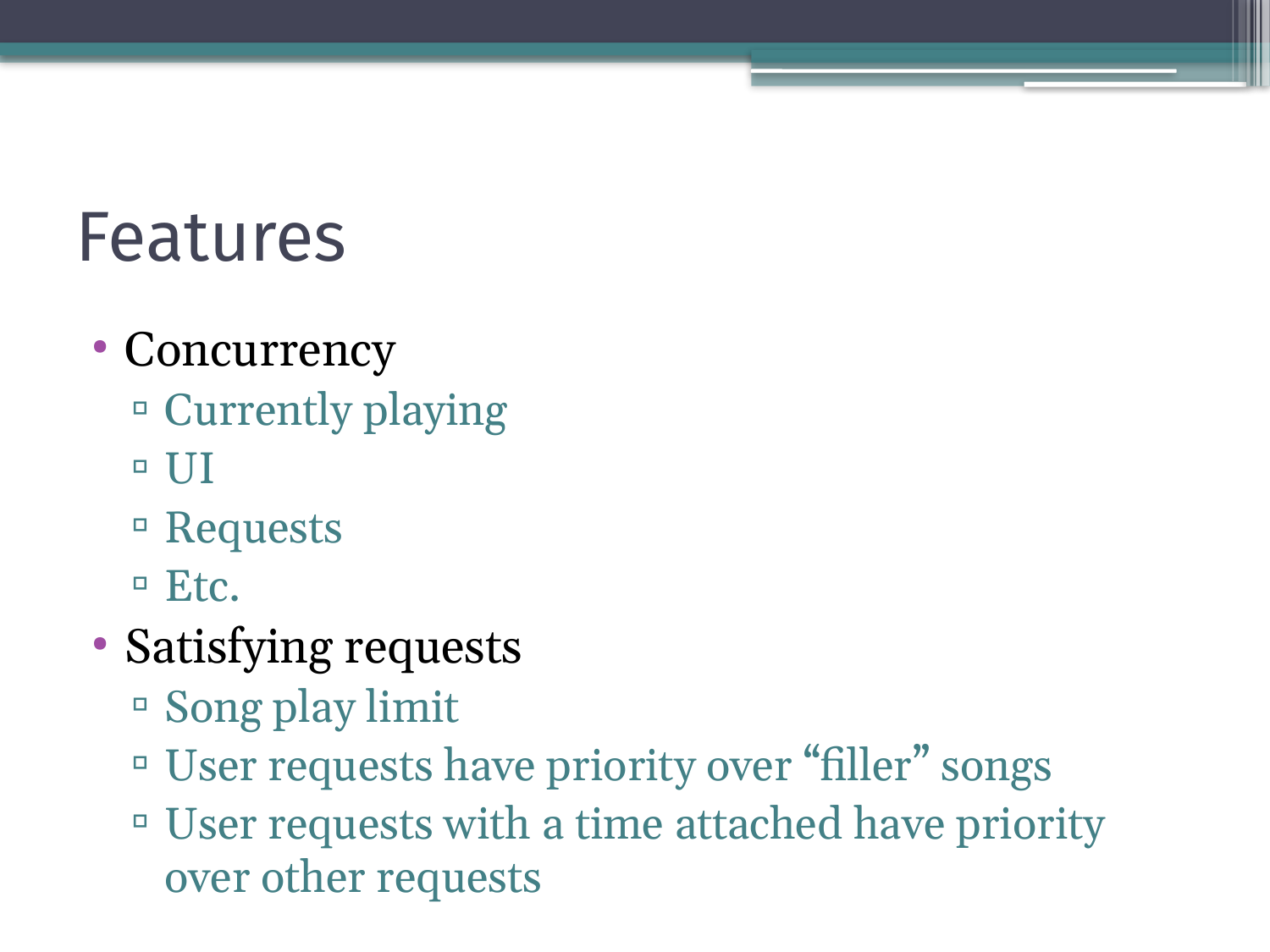

# Features
Concurrency
Currently playing
UI
Requests
Etc.
Satisfying requests
Song play limit
User requests have priority over “filler” songs
User requests with a time attached have priority over other requests